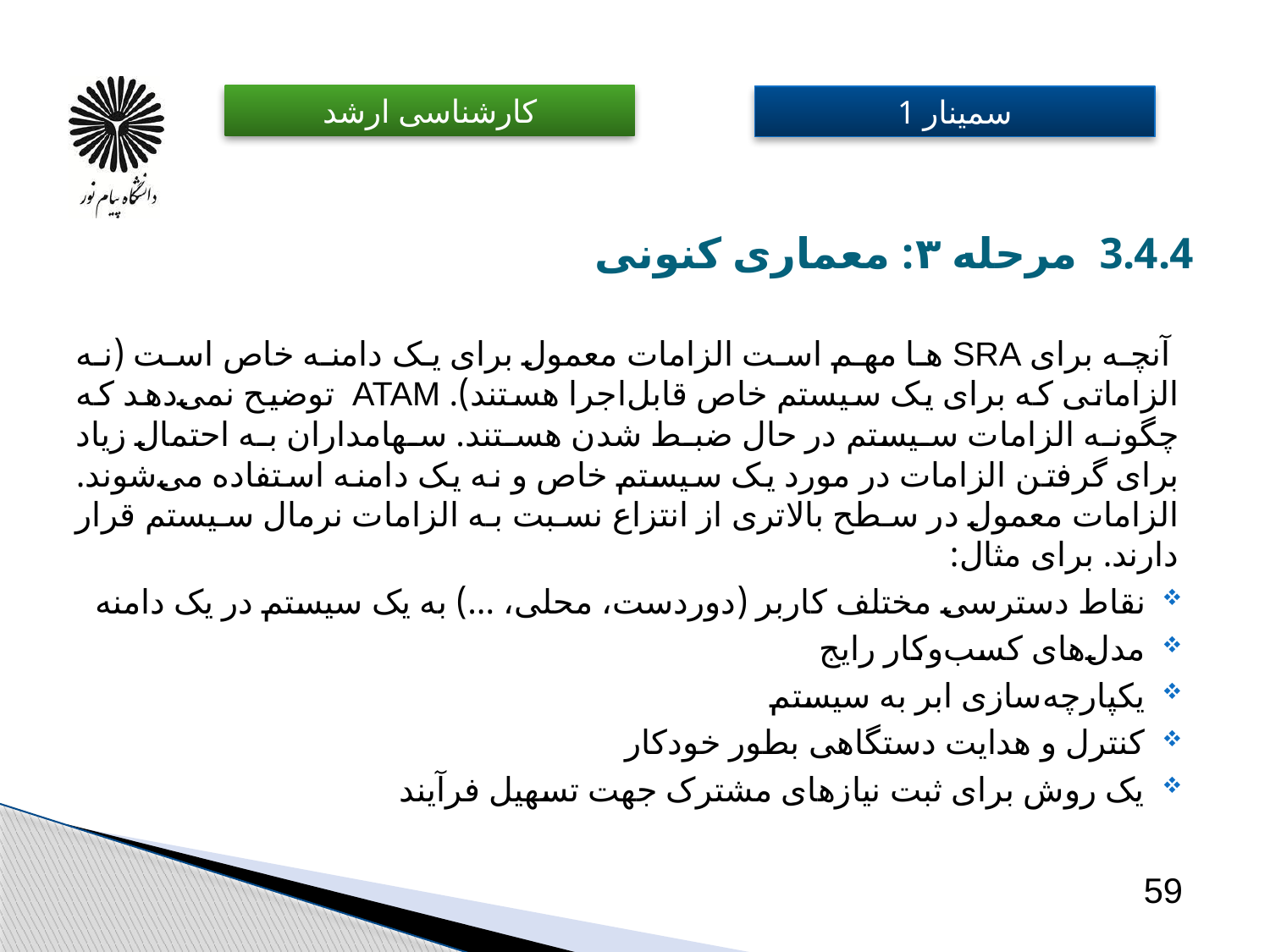

# 3.4.4  مرحله ۳: معماری کنونی
 آنچه برای SRA ها مهم است الزامات معمول برای یک دامنه خاص است (‏نه الزاماتی که برای یک سیستم خاص قابل‌اجرا هستند)‏. ATAM  توضیح نمی‌دهد که چگونه الزامات سیستم در حال ضبط شدن هستند. سهامداران به احتمال زیاد برای گرفتن الزامات در مورد یک سیستم خاص و نه یک دامنه استفاده می‌شوند. الزامات معمول در سطح بالاتری از انتزاع نسبت به الزامات نرمال سیستم قرار دارند. برای مثال:
نقاط دسترسی مختلف کاربر (‏دوردست، محلی، …)‏ به یک سیستم در یک دامنه
مدل‌های کسب‌وکار رایج
یکپارچه‌سازی ابر به سیستم
کنترل و هدایت دستگاهی بطور خودکار
یک روش برای ثبت نیازهای مشترک جهت تسهیل فرآیند

59